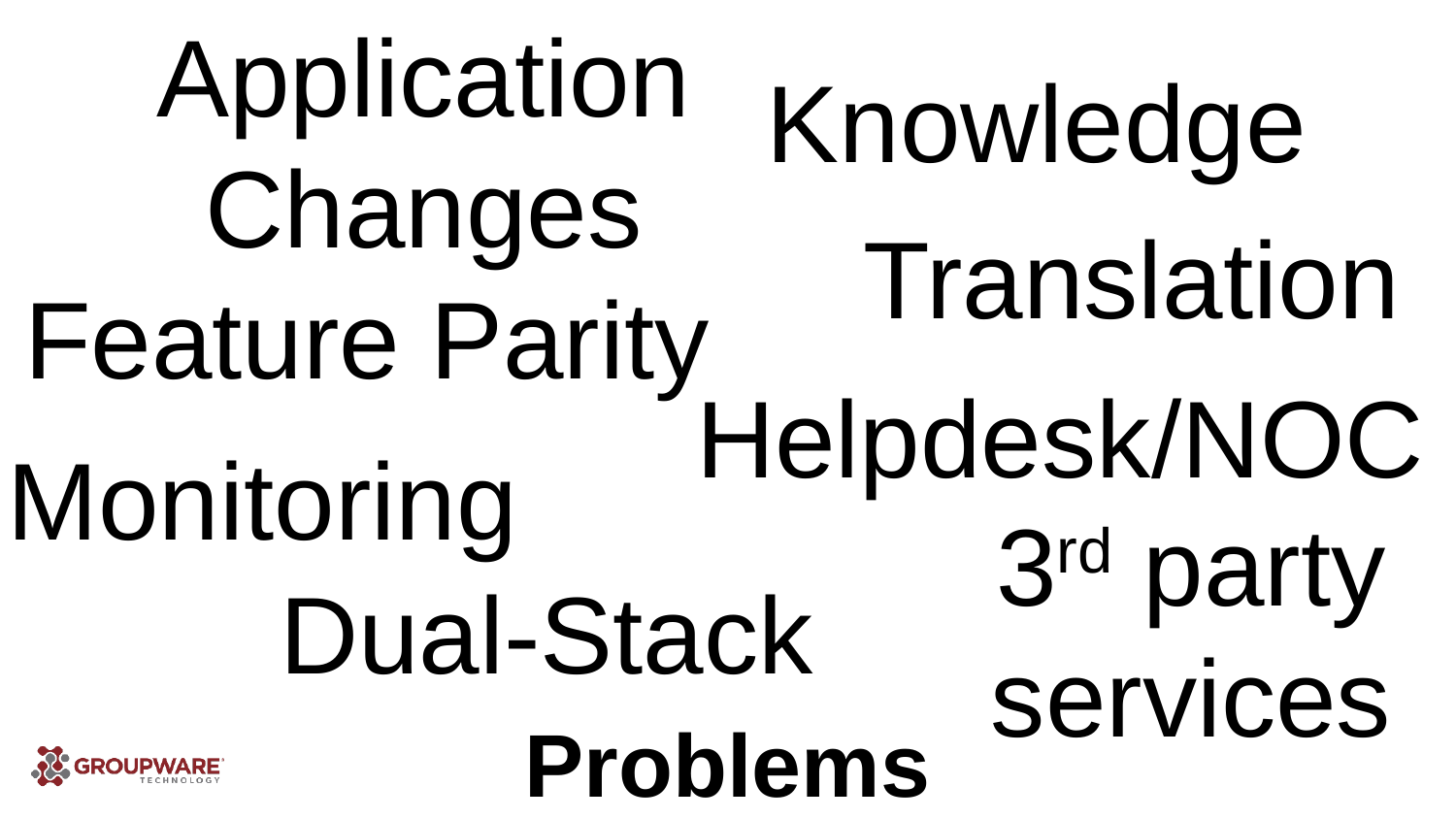

Application
Changes
Knowledge
Translation
Feature Parity
Helpdesk/NOC
Monitoring
3rd party
services
Dual-Stack
Problems